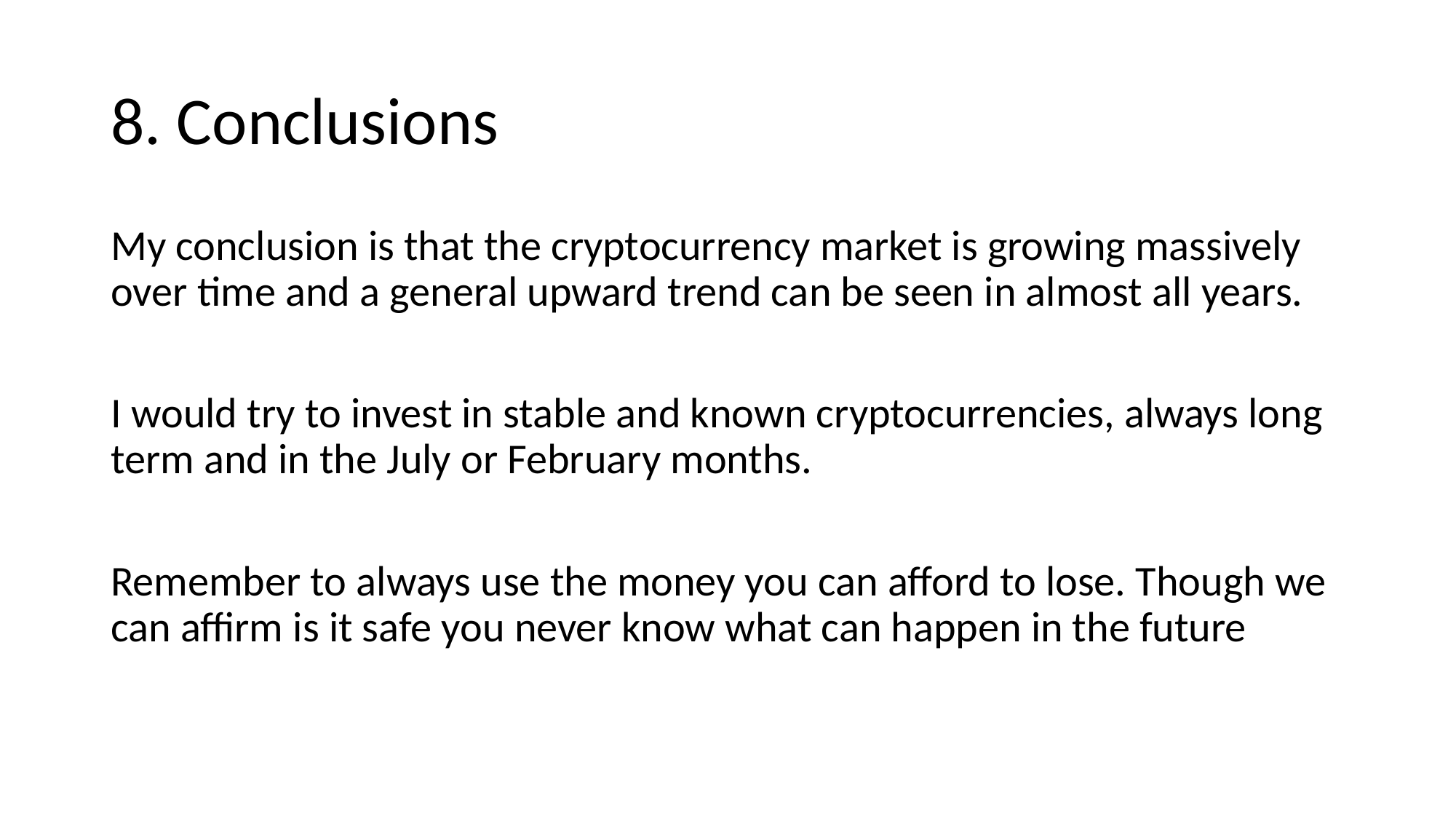

# 8. Conclusions
My conclusion is that the cryptocurrency market is growing massively over time and a general upward trend can be seen in almost all years.

I would try to invest in stable and known cryptocurrencies, always long term and in the July or February months.

Remember to always use the money you can afford to lose. Though we can affirm is it safe you never know what can happen in the future